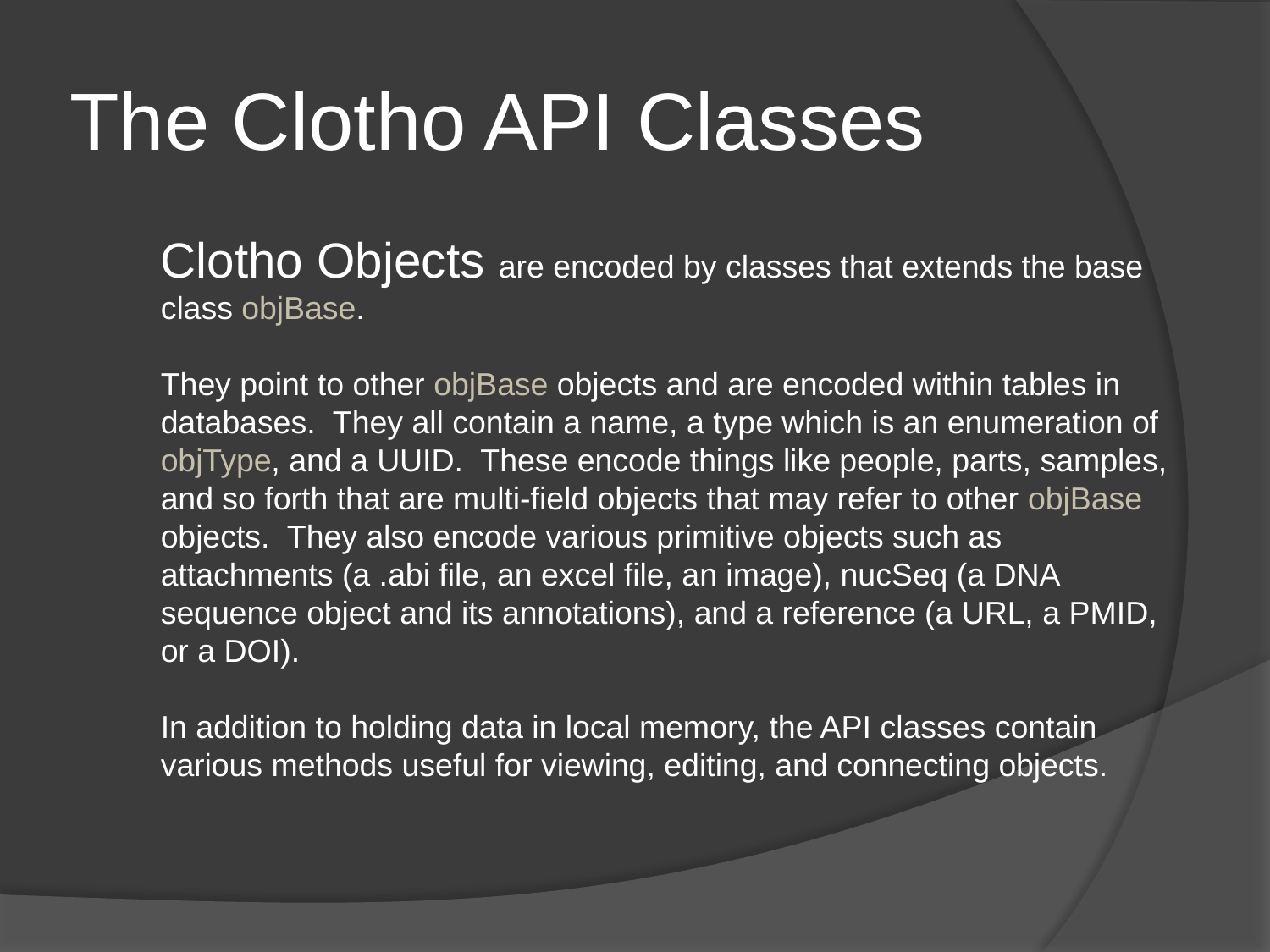

# The Clotho API Classes
Clotho Objects are encoded by classes that extends the base class objBase.

They point to other objBase objects and are encoded within tables in databases.  They all contain a name, a type which is an enumeration of objType, and a UUID.  These encode things like people, parts, samples, and so forth that are multi-field objects that may refer to other objBase objects.  They also encode various primitive objects such as attachments (a .abi file, an excel file, an image), nucSeq (a DNA sequence object and its annotations), and a reference (a URL, a PMID, or a DOI).

In addition to holding data in local memory, the API classes contain various methods useful for viewing, editing, and connecting objects.